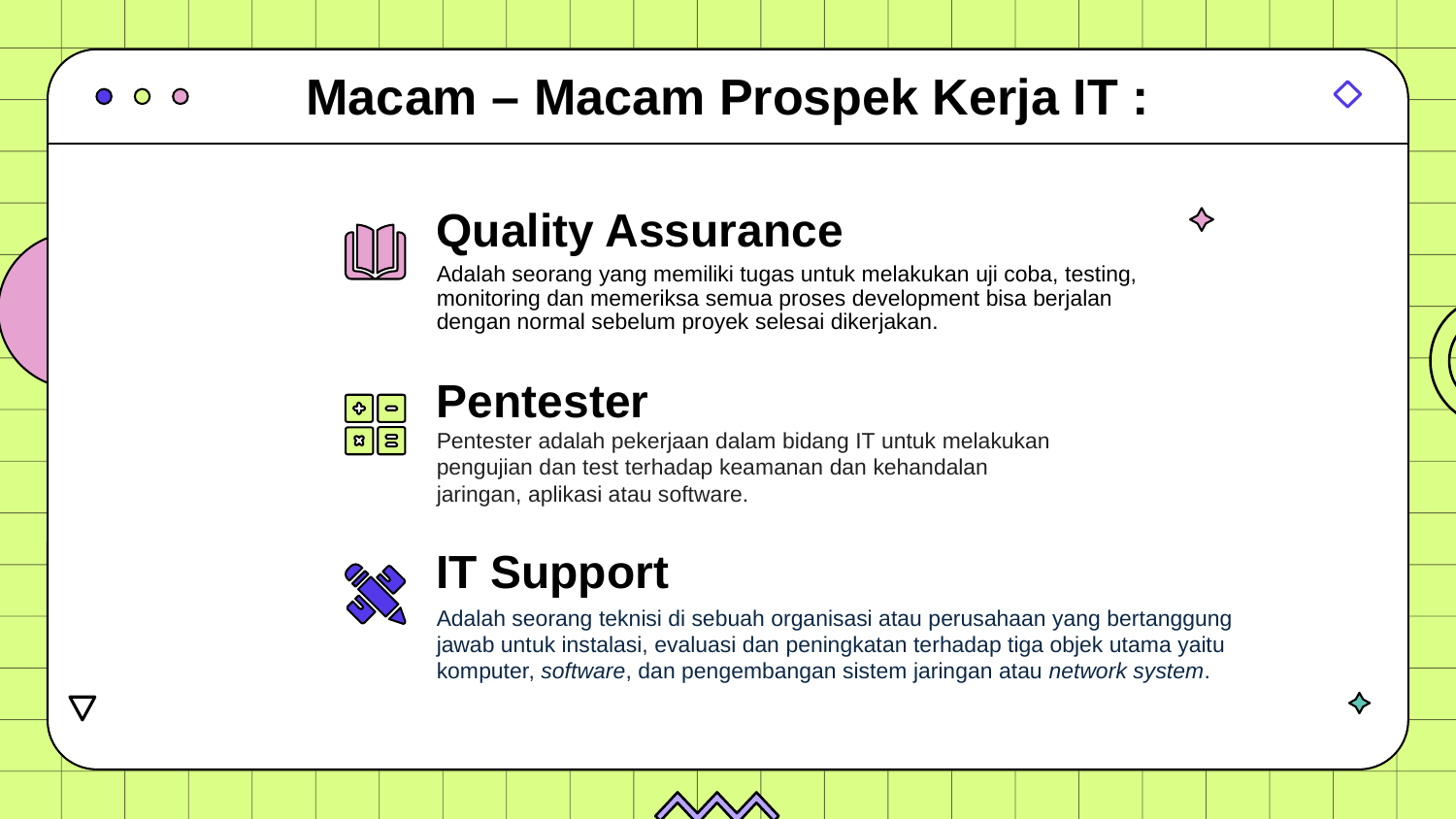

# Macam – Macam Prospek Kerja IT :

Quality Assurance

Adalah seorang yang memiliki tugas untuk melakukan uji coba, testing, monitoring dan memeriksa semua proses development bisa berjalan dengan normal sebelum proyek selesai dikerjakan.
Pentester

Pentester adalah pekerjaan dalam bidang IT untuk melakukan pengujian dan test terhadap keamanan dan kehandalan jaringan, aplikasi atau software.
IT Support

Adalah seorang teknisi di sebuah organisasi atau perusahaan yang bertanggung jawab untuk instalasi, evaluasi dan peningkatan terhadap tiga objek utama yaitu komputer, software, dan pengembangan sistem jaringan atau network system.